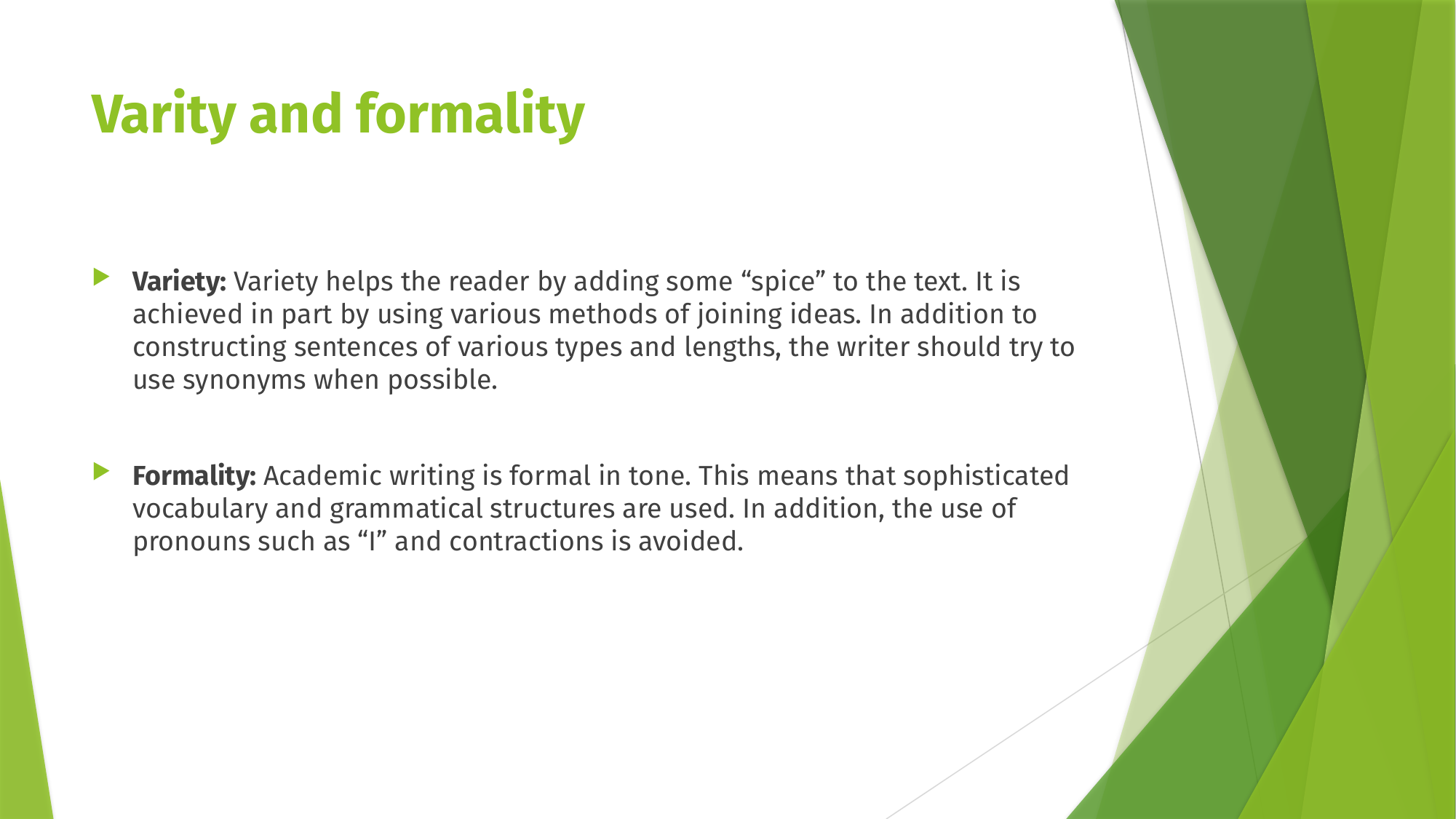

# Varity and formality
Variety: Variety helps the reader by adding some “spice” to the text. It is achieved in part by using various methods of joining ideas. In addition to constructing sentences of various types and lengths, the writer should try to use synonyms when possible.

Formality: Academic writing is formal in tone. This means that sophisticated vocabulary and grammatical structures are used. In addition, the use of pronouns such as “I” and contractions is avoided.